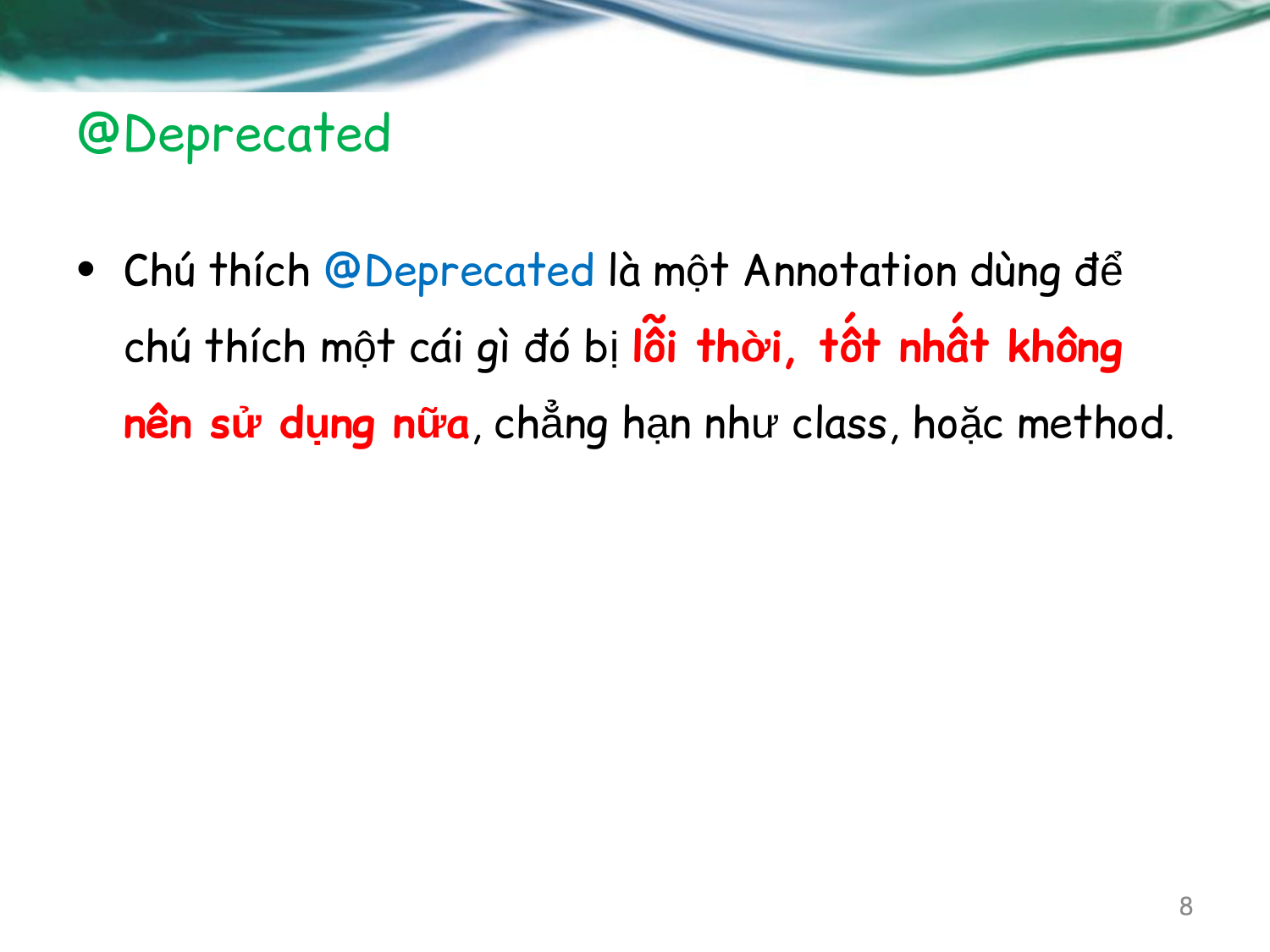

# @Deprecated
Chú thích @Deprecated là một Annotation dùng để chú thích một cái gì đó bị lỗi thời, tốt nhất không nên sử dụng nữa, chẳng hạn như class, hoặc method.
8